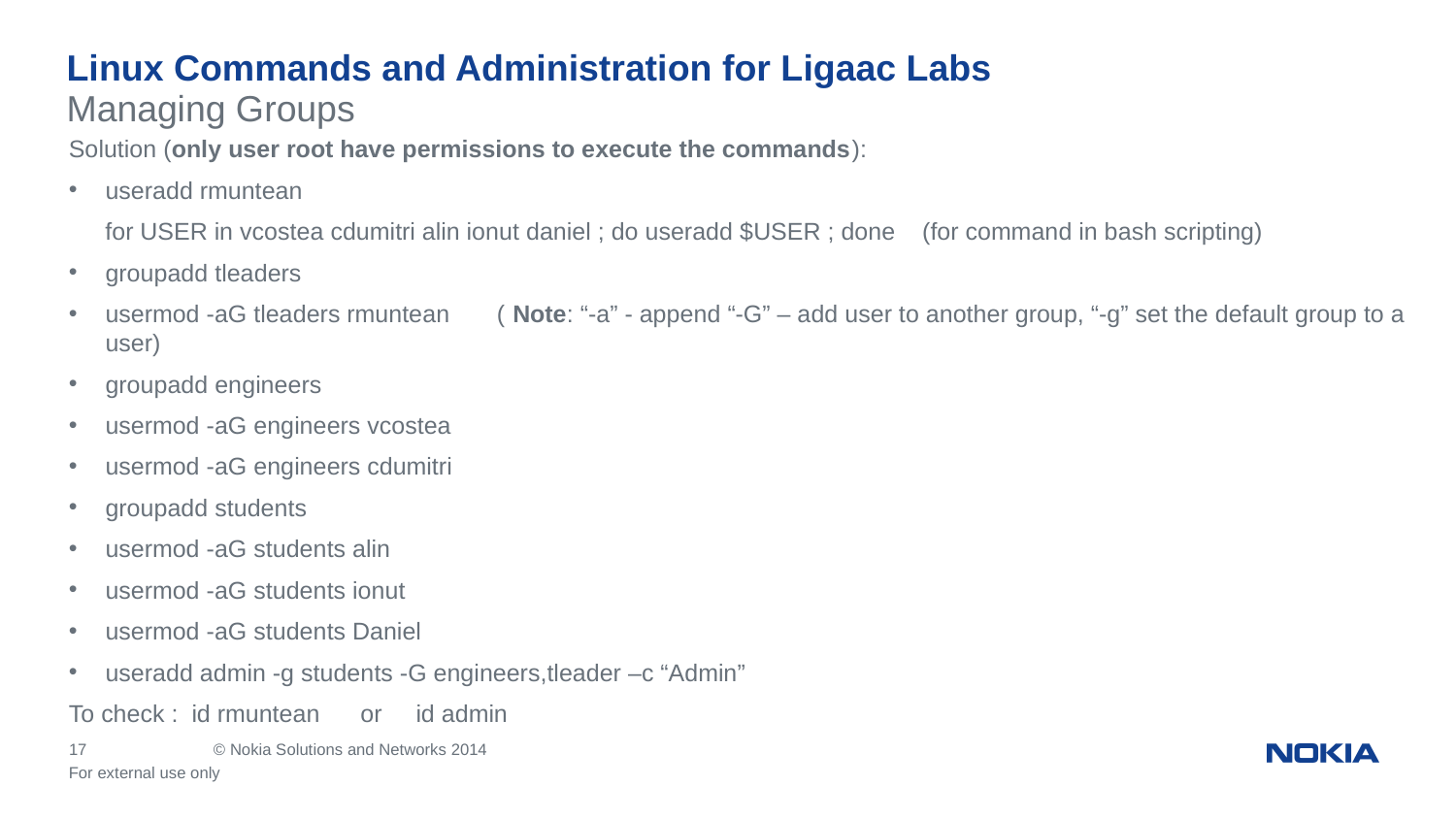

# Linux Commands and Administration for Ligaac Labs
Managing Groups
Solution (only user root have permissions to execute the commands):
useradd rmuntean
for USER in vcostea cdumitri alin ionut daniel ; do useradd $USER ; done    (for command in bash scripting)
groupadd tleaders
usermod -aG tleaders rmuntean       ( Note: “-a” - append “-G” – add user to another group, “-g” set the default group to a user)
groupadd engineers
usermod -aG engineers vcostea
usermod -aG engineers cdumitri
groupadd students
usermod -aG students alin
usermod -aG students ionut
usermod -aG students Daniel
useradd admin -g students -G engineers,tleader –c “Admin”
To check :  id rmuntean      or     id admin

For external use only